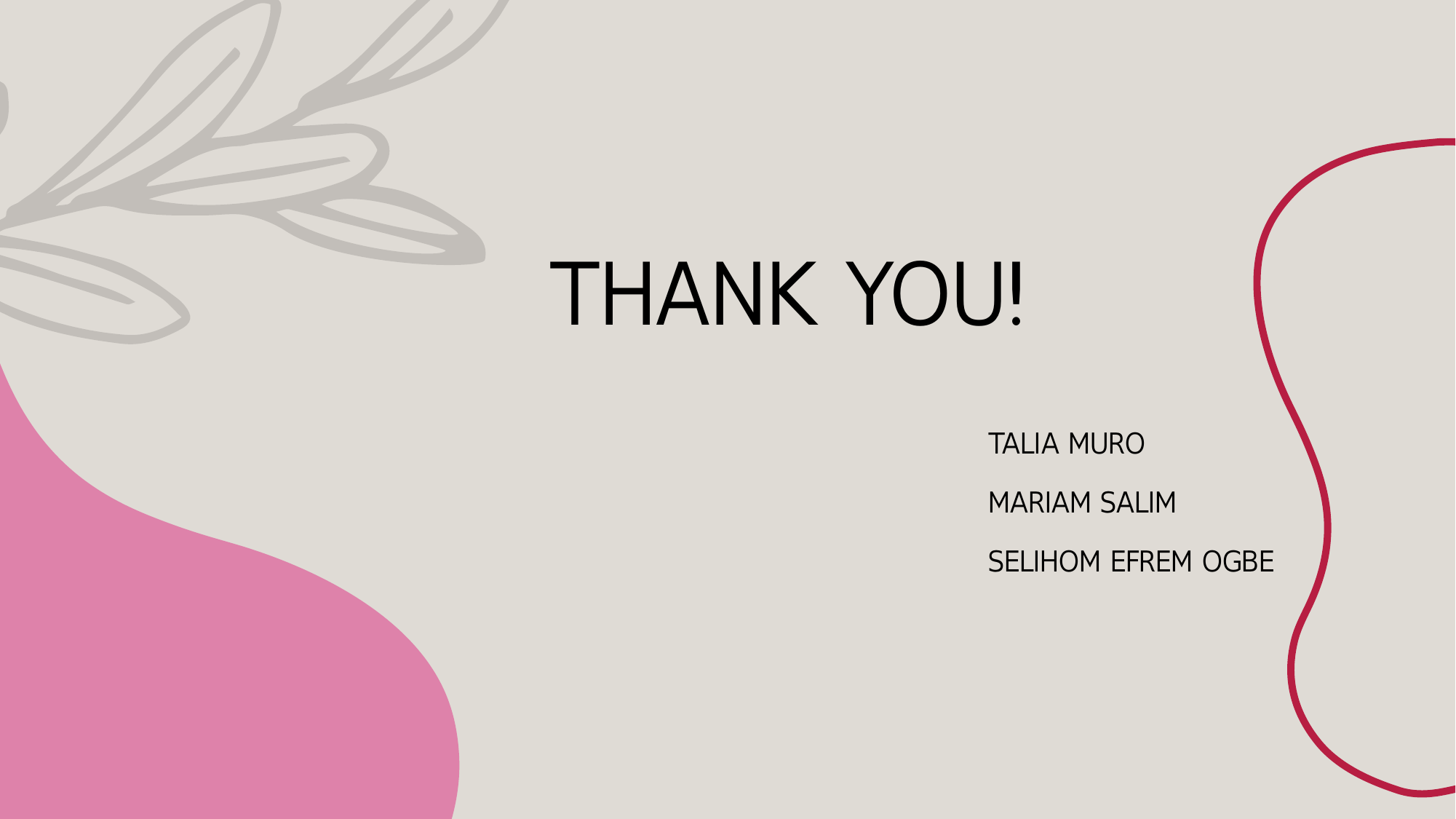

# thank you!
Talia Muro
Mariam Salim
Selihom Efrem Ogbe